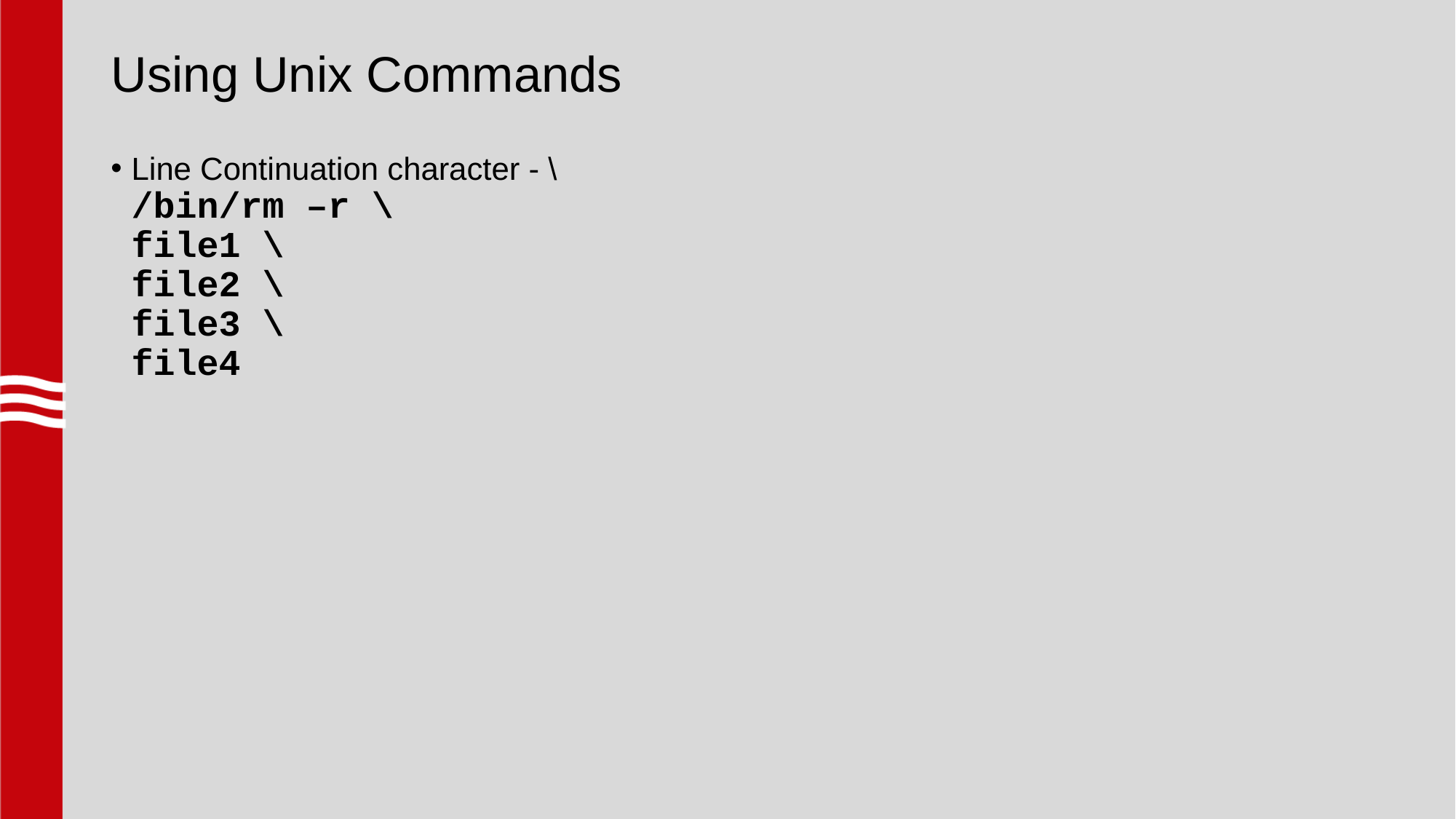

# Using Unix Commands
Line Continuation character - \
/bin/rm –r \
file1 \
file2 \
file3 \
file4